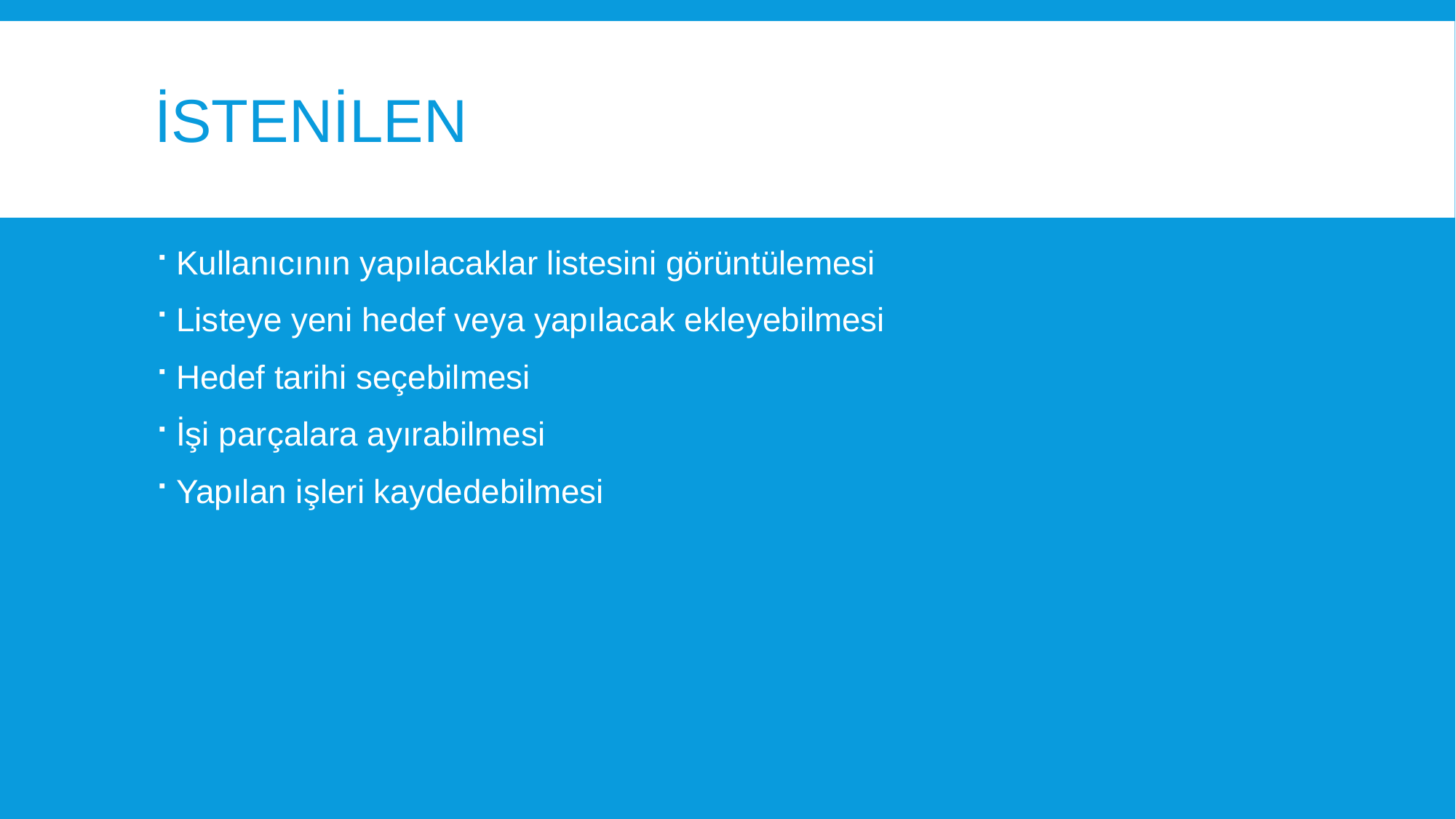

# İstenilen
Kullanıcının yapılacaklar listesini görüntülemesi
Listeye yeni hedef veya yapılacak ekleyebilmesi
Hedef tarihi seçebilmesi
İşi parçalara ayırabilmesi
Yapılan işleri kaydedebilmesi